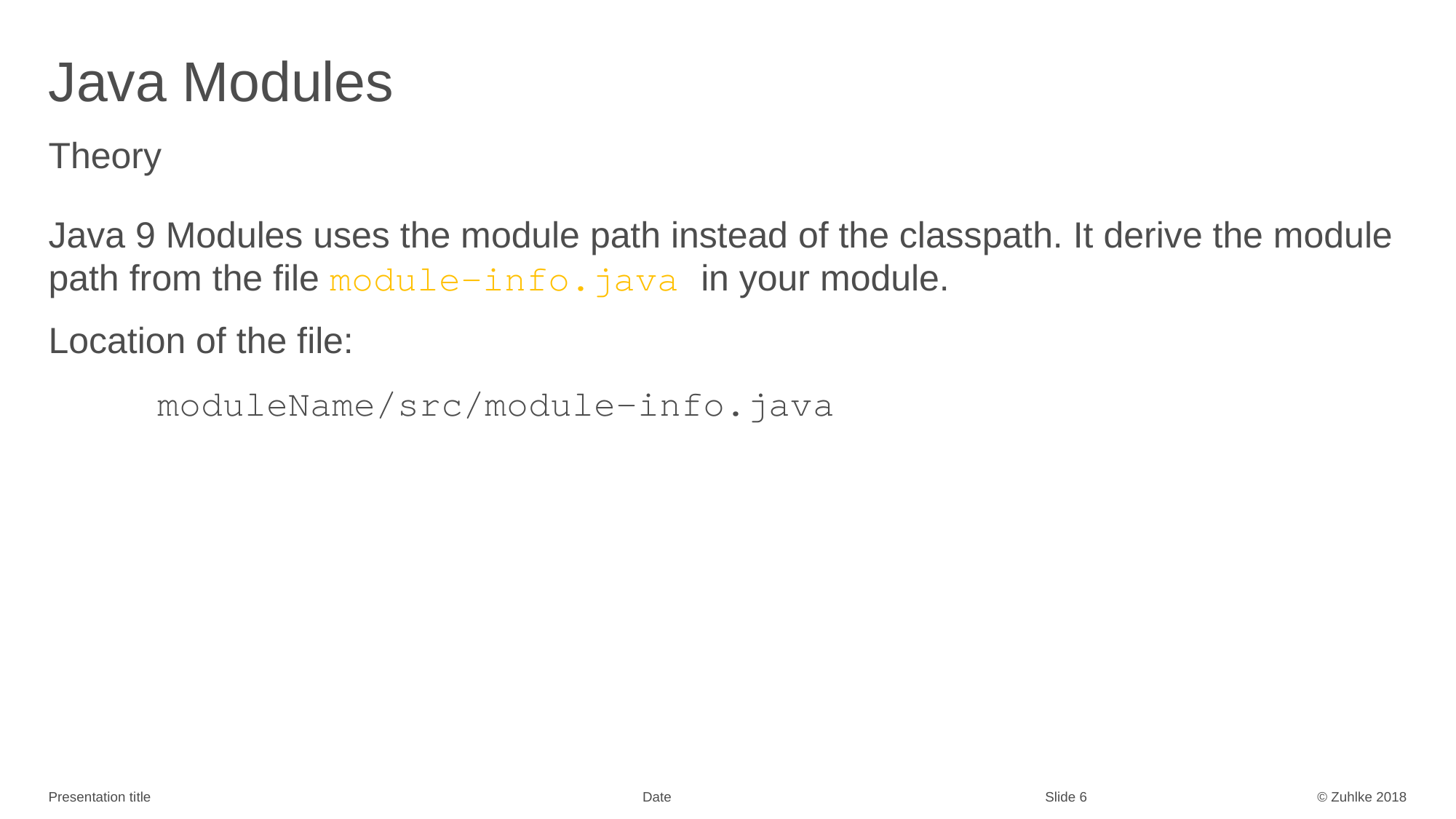

# Java Modules
Theory
Java 9 Modules uses the module path instead of the classpath. It derive the module path from the file module-info.java in your module.
Location of the file:
	moduleName/src/module-info.java